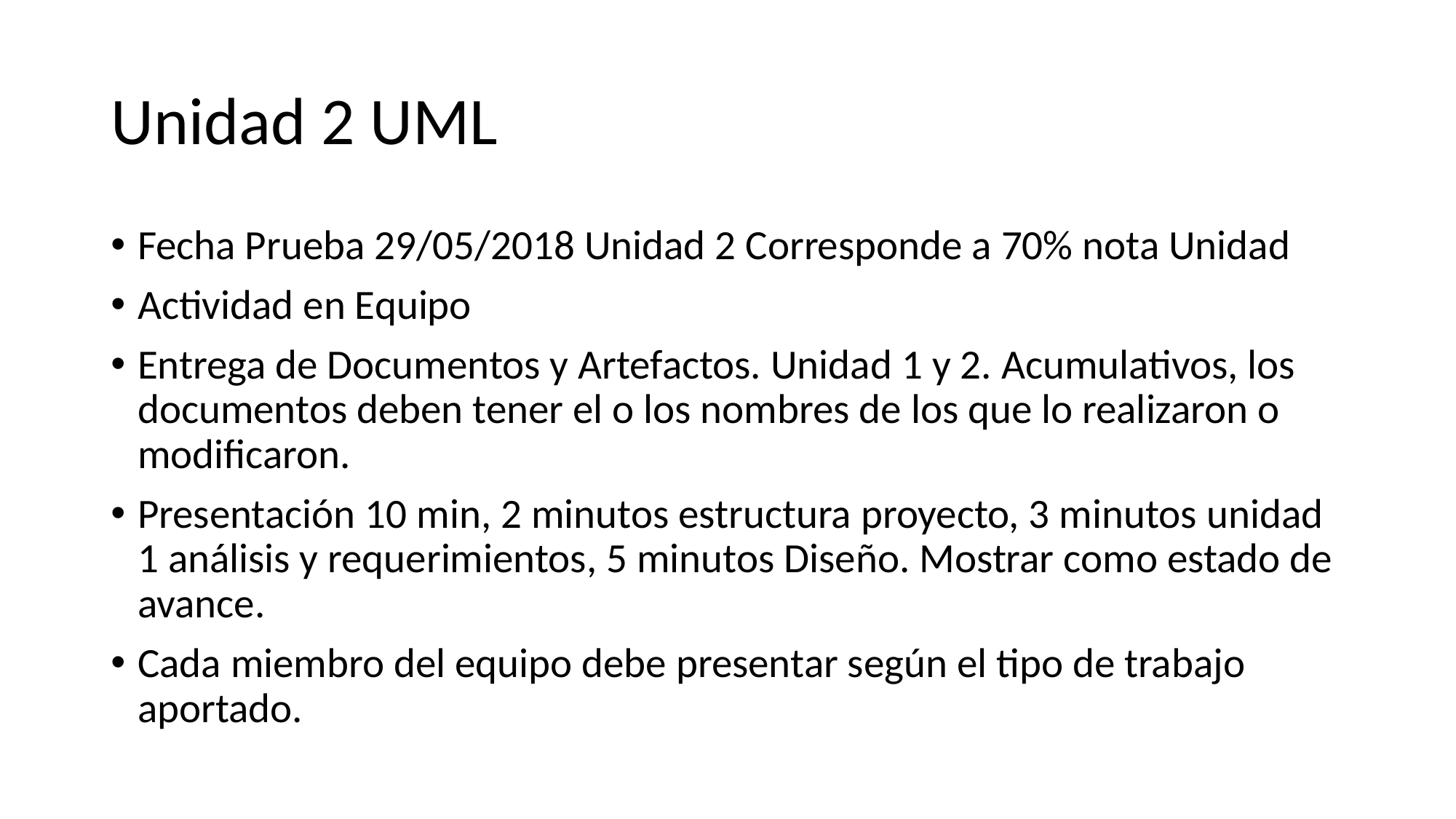

# Unidad 2 UML
Fecha Prueba 29/05/2018 Unidad 2 Corresponde a 70% nota Unidad
Actividad en Equipo
Entrega de Documentos y Artefactos. Unidad 1 y 2. Acumulativos, los documentos deben tener el o los nombres de los que lo realizaron o modificaron.
Presentación 10 min, 2 minutos estructura proyecto, 3 minutos unidad 1 análisis y requerimientos, 5 minutos Diseño. Mostrar como estado de avance.
Cada miembro del equipo debe presentar según el tipo de trabajo aportado.